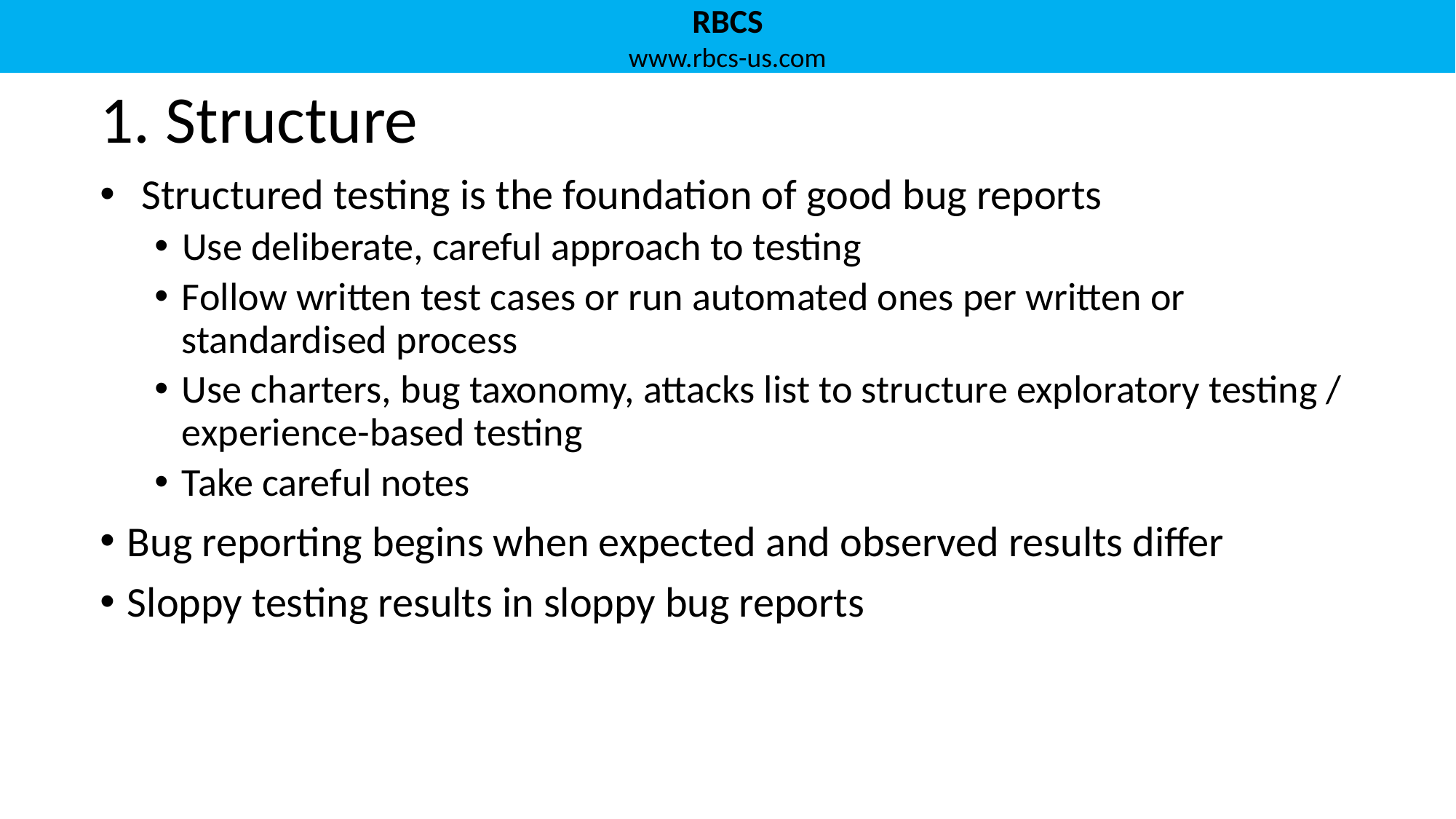

# 1. Structure
Structured testing is the foundation of good bug reports
Use deliberate, careful approach to testing
Follow written test cases or run automated ones per written or standardised process
Use charters, bug taxonomy, attacks list to structure exploratory testing / experience-based testing
Take careful notes
Bug reporting begins when expected and observed results differ
Sloppy testing results in sloppy bug reports